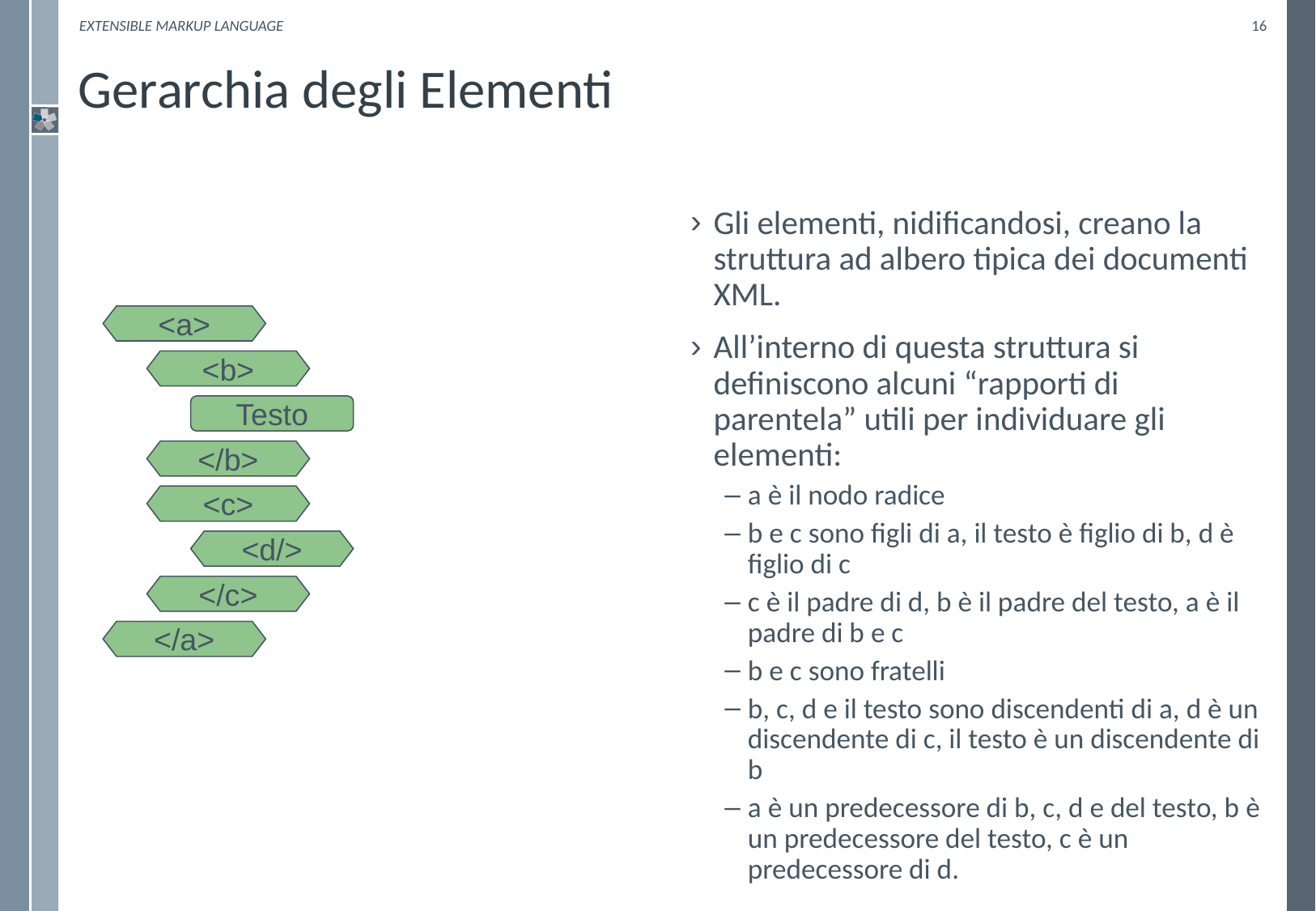

eXtensible Markup Language
16
# Gerarchia degli Elementi
Gli elementi, nidificandosi, creano la struttura ad albero tipica dei documenti XML.
All’interno di questa struttura si definiscono alcuni “rapporti di parentela” utili per individuare gli elementi:
a è il nodo radice
b e c sono figli di a, il testo è figlio di b, d è figlio di c
c è il padre di d, b è il padre del testo, a è il padre di b e c
b e c sono fratelli
b, c, d e il testo sono discendenti di a, d è un discendente di c, il testo è un discendente di b
a è un predecessore di b, c, d e del testo, b è un predecessore del testo, c è un predecessore di d.
<a>
<b>
Testo
</b>
<c>
<d/>
</c>
</a>